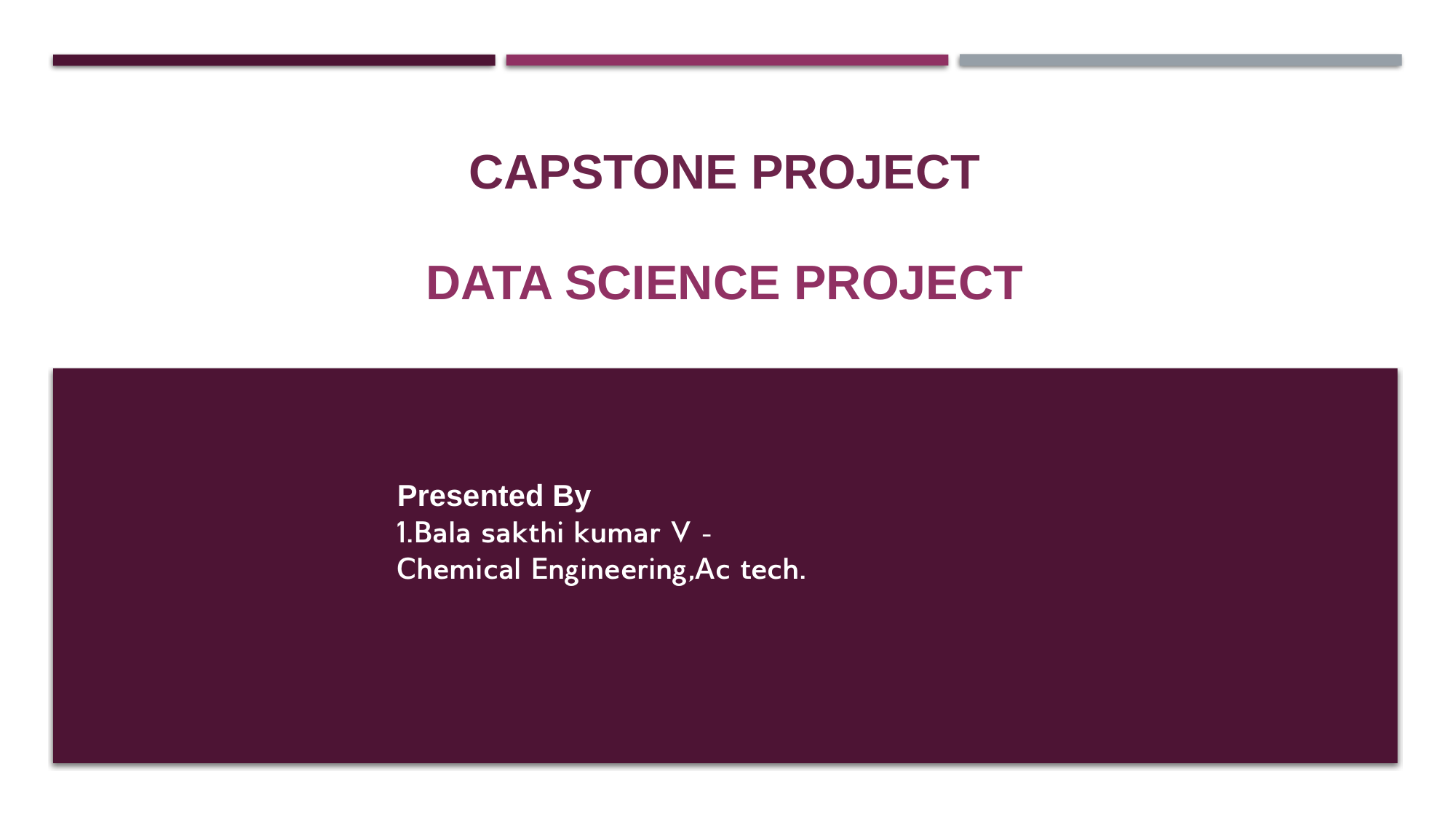

CAPSTONE PROJECT
#
DATA SCIENCE PROJECT
Presented By
1.Bala sakthi kumar V -
Chemical Engineering,Ac tech.